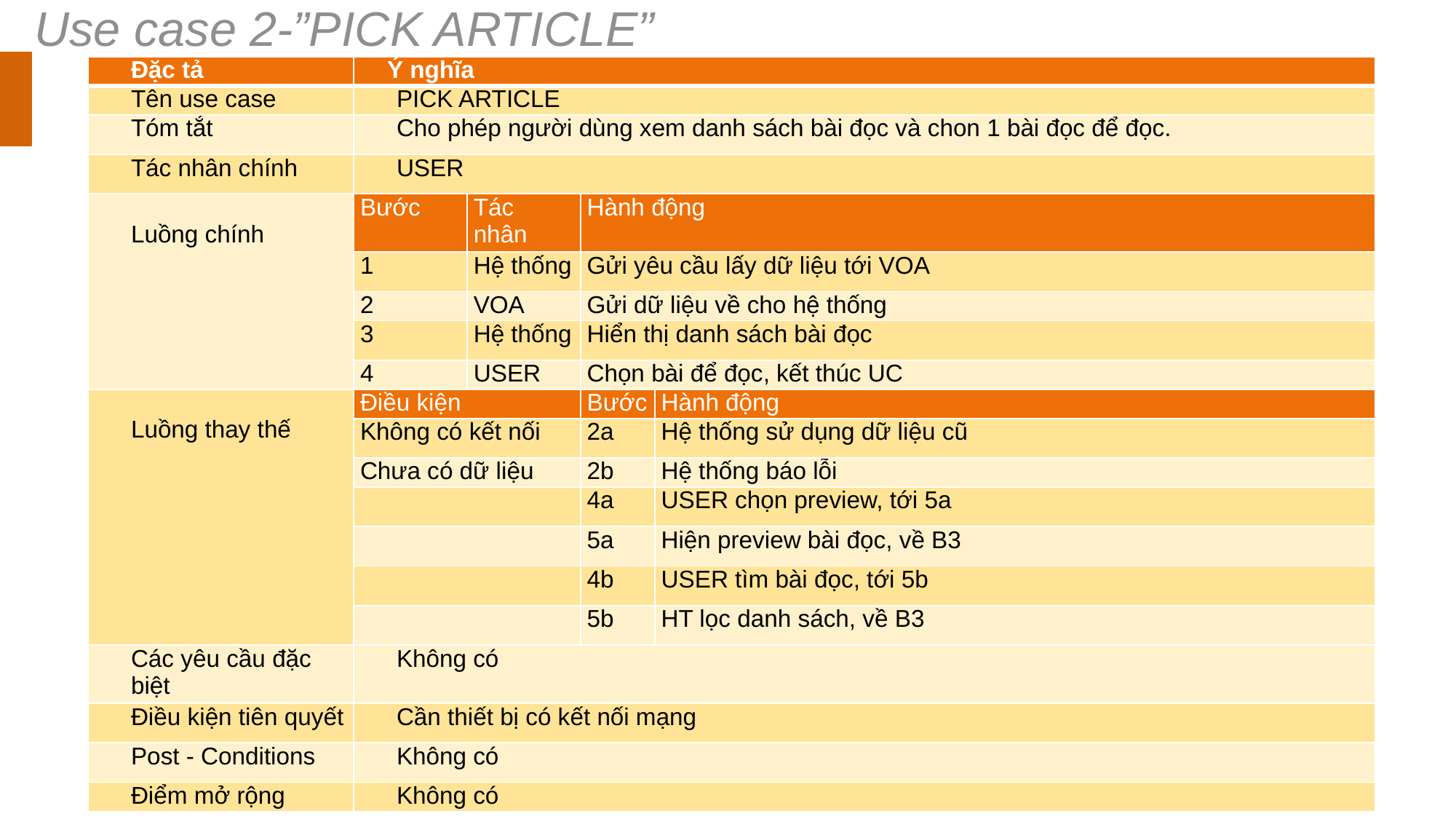

Use case 2-”PICK ARTICLE”

| Đặc tả | Ý nghĩa |  |  |  |
| --- | --- | --- | --- | --- |
| Tên use case | PICK ARTICLE |  |  |  |
| Tóm tắt | Cho phép người dùng xem danh sách bài đọc và chon 1 bài đọc để đọc. |  |  |  |
| Tác nhân chính | USER |  |  |  |
| Luồng chính | Bước | Tác nhân | Hành động |  |
|  | 1 | Hệ thống | Gửi yêu cầu lấy dữ liệu tới VOA |  |
|  | 2 | VOA | Gửi dữ liệu về cho hệ thống |  |
|  | 3 | Hệ thống | Hiển thị danh sách bài đọc |  |
|  | 4 | USER | Chọn bài để đọc, kết thúc UC |  |
| Luồng thay thế | Điều kiện |  | Bước | Hành động |
|  | Không có kết nối |  | 2a | Hệ thống sử dụng dữ liệu cũ |
|  | Chưa có dữ liệu |  | 2b | Hệ thống báo lỗi |
|  |  |  | 4a | USER chọn preview, tới 5a |
|  |  |  | 5a | Hiện preview bài đọc, về B3 |
|  |  |  | 4b | USER tìm bài đọc, tới 5b |
|  |  |  | 5b | HT lọc danh sách, về B3 |
| Các yêu cầu đặc biệt | Không có |  |  |  |
| Điều kiện tiên quyết | Cần thiết bị có kết nối mạng |  |  |  |
| Post - Conditions | Không có |  |  |  |
| Điểm mở rộng | Không có |  |  |  |